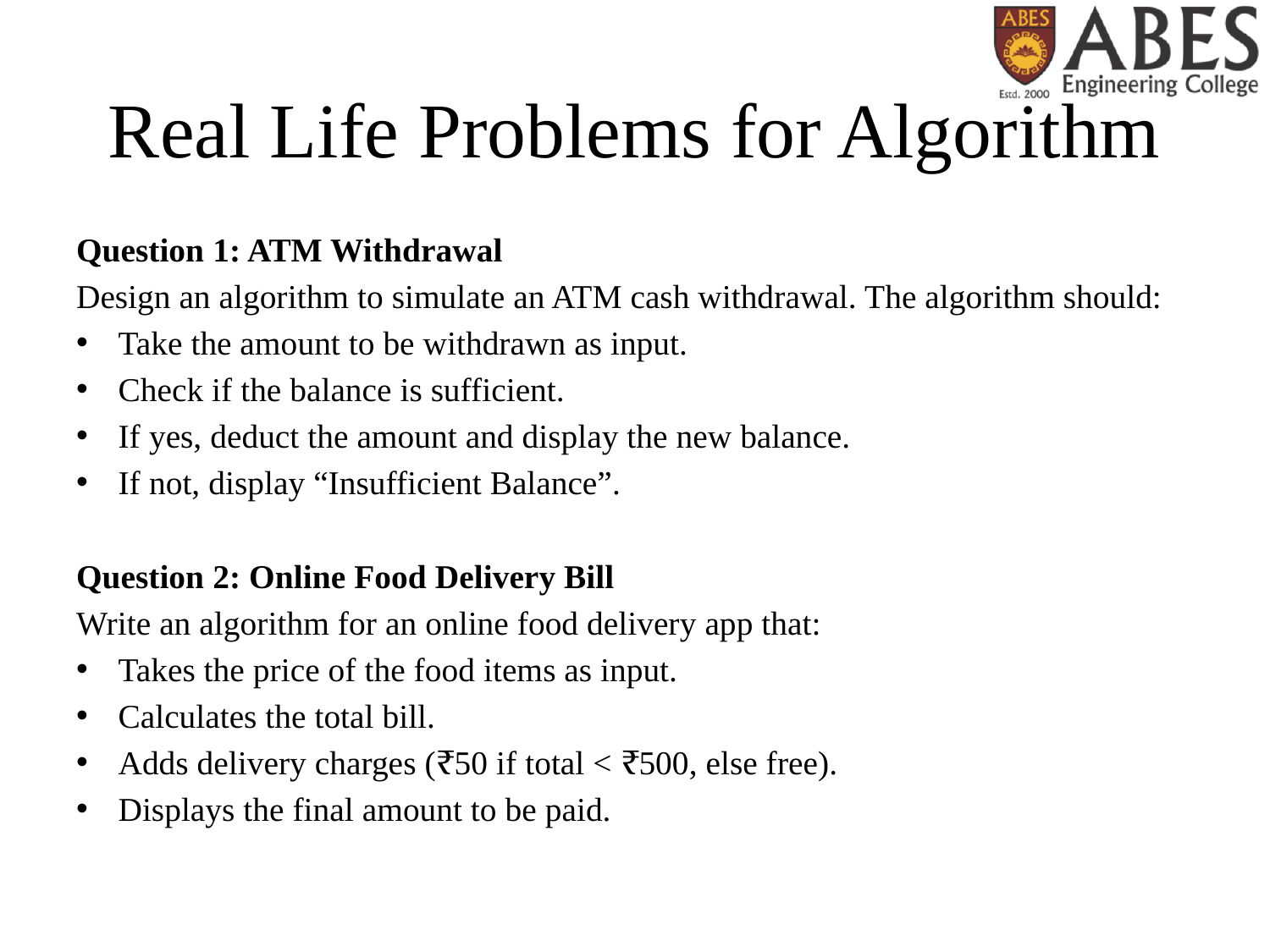

# Real Life Problems for Algorithm
Question 1: ATM Withdrawal
Design an algorithm to simulate an ATM cash withdrawal. The algorithm should:
Take the amount to be withdrawn as input.
Check if the balance is sufficient.
If yes, deduct the amount and display the new balance.
If not, display “Insufficient Balance”.

Question 2: Online Food Delivery Bill
Write an algorithm for an online food delivery app that:
Takes the price of the food items as input.
Calculates the total bill.
Adds delivery charges (₹50 if total < ₹500, else free).
Displays the final amount to be paid.